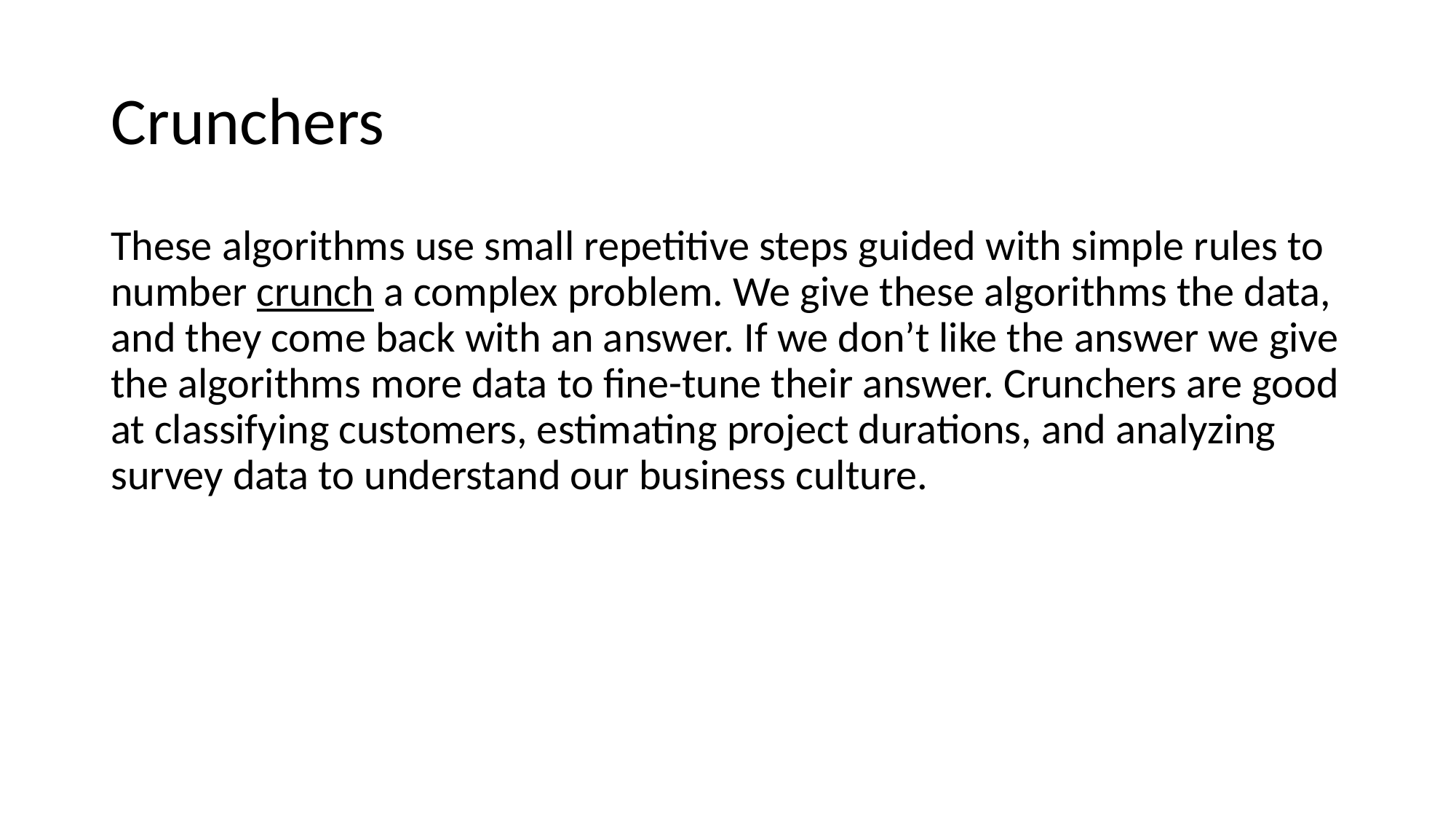

# Crunchers
These algorithms use small repetitive steps guided with simple rules to number crunch a complex problem. We give these algorithms the data, and they come back with an answer. If we don’t like the answer we give the algorithms more data to fine-tune their answer. Crunchers are good at classifying customers, estimating project durations, and analyzing survey data to understand our business culture.